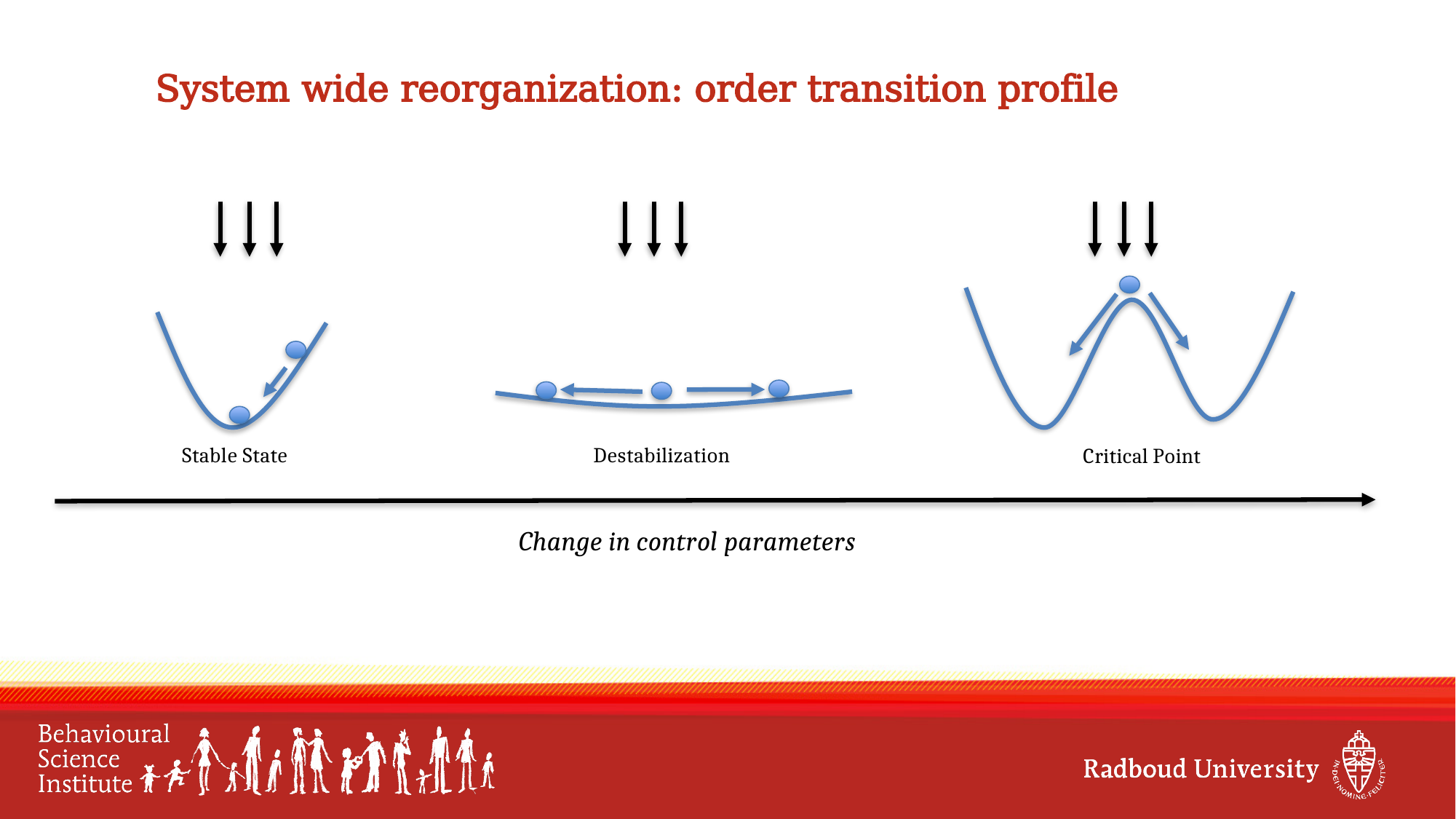

# System wide reorganization: order transition profile

Stable State
Destabilization
Critical Point
Change in control parameters